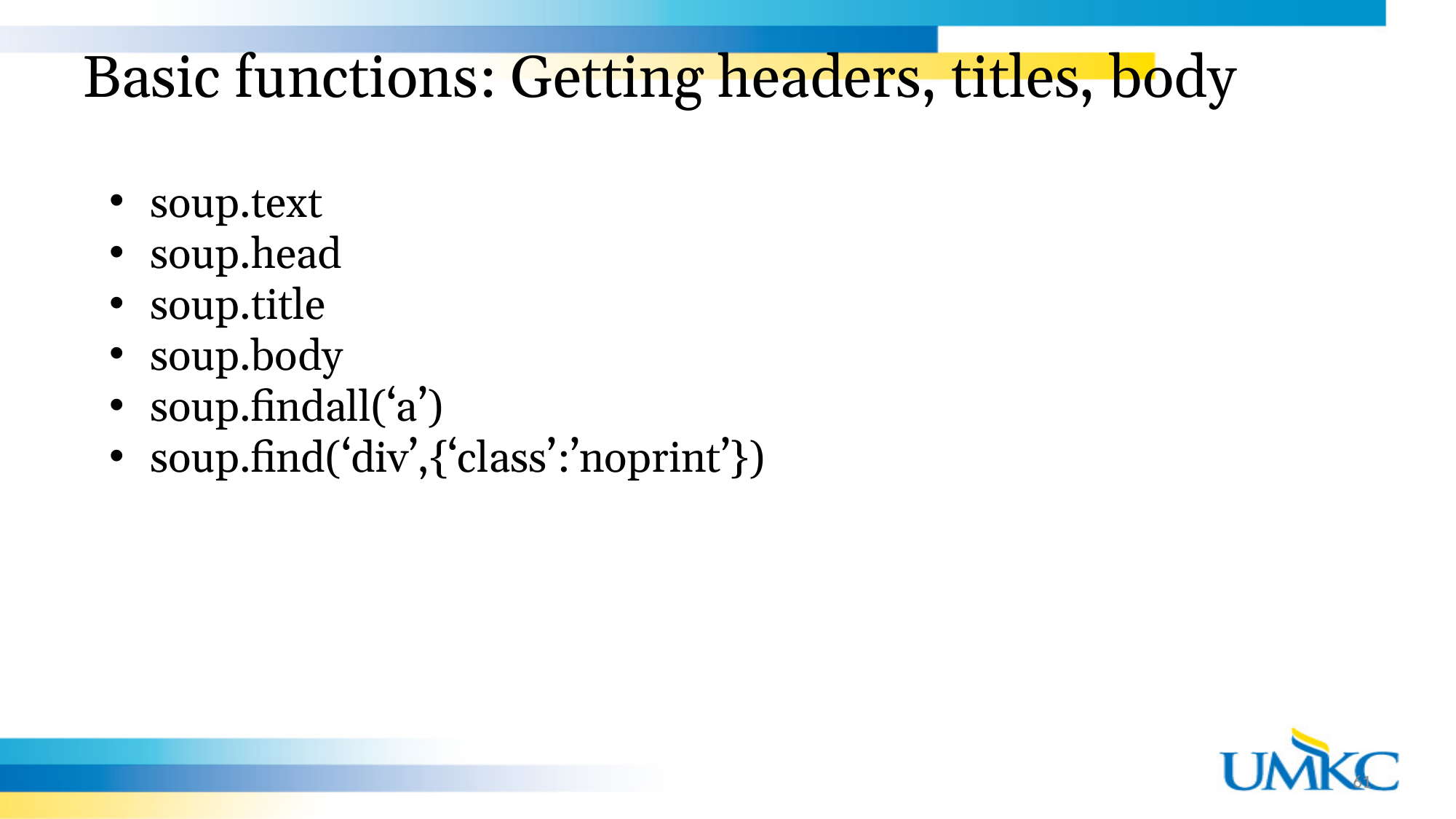

Basic functions: Getting headers, titles, body
soup.text
soup.head
soup.title
soup.body
soup.findall(‘a’)
soup.find(‘div’,{‘class’:’noprint’})
61